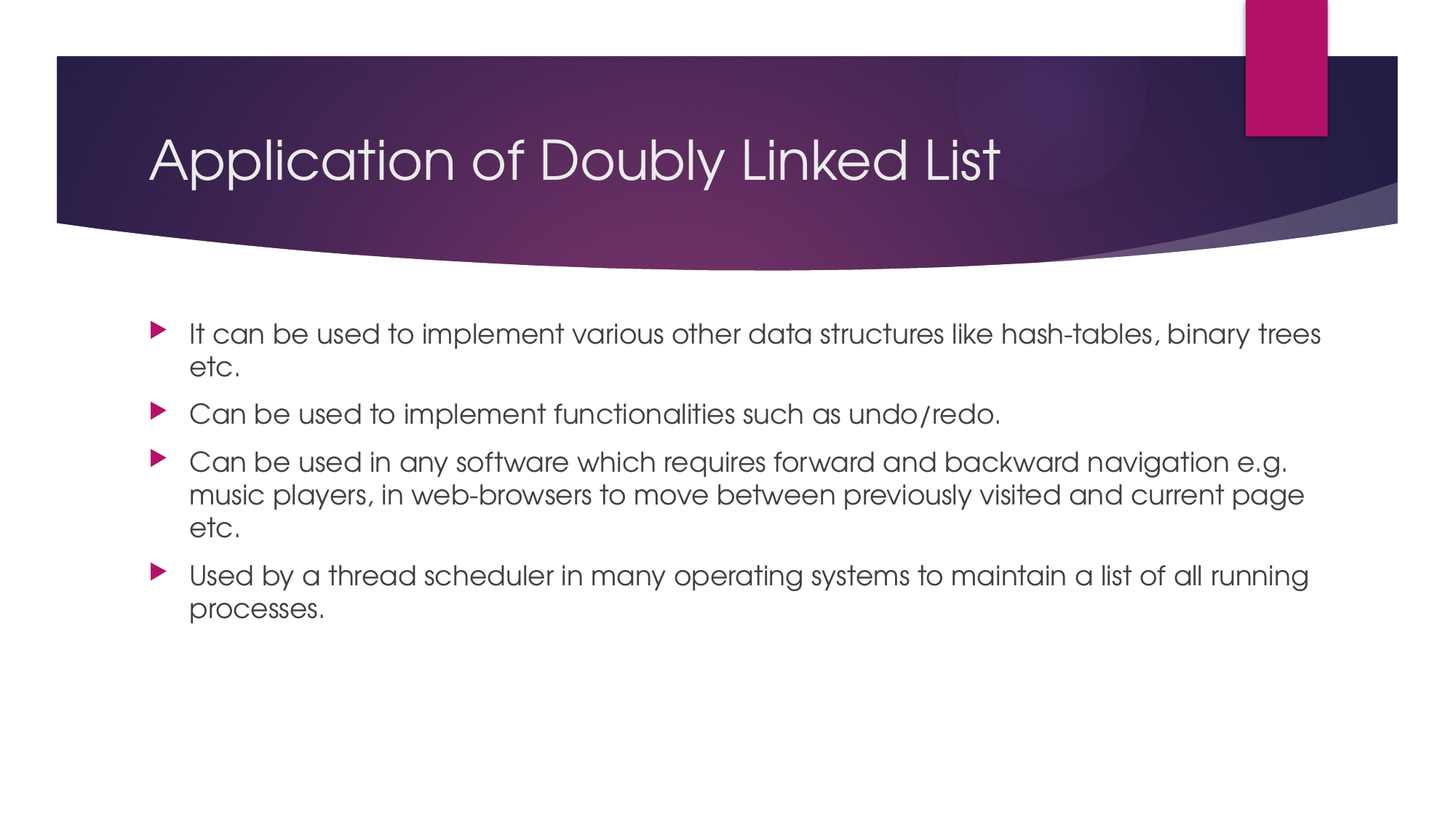

# Application of Doubly Linked List
It can be used to implement various other data structures like hash-tables, binary trees etc.
Can be used to implement functionalities such as undo/redo.
Can be used in any software which requires forward and backward navigation e.g. music players, in web-browsers to move between previously visited and current page etc.
Used by a thread scheduler in many operating systems to maintain a list of all running processes.